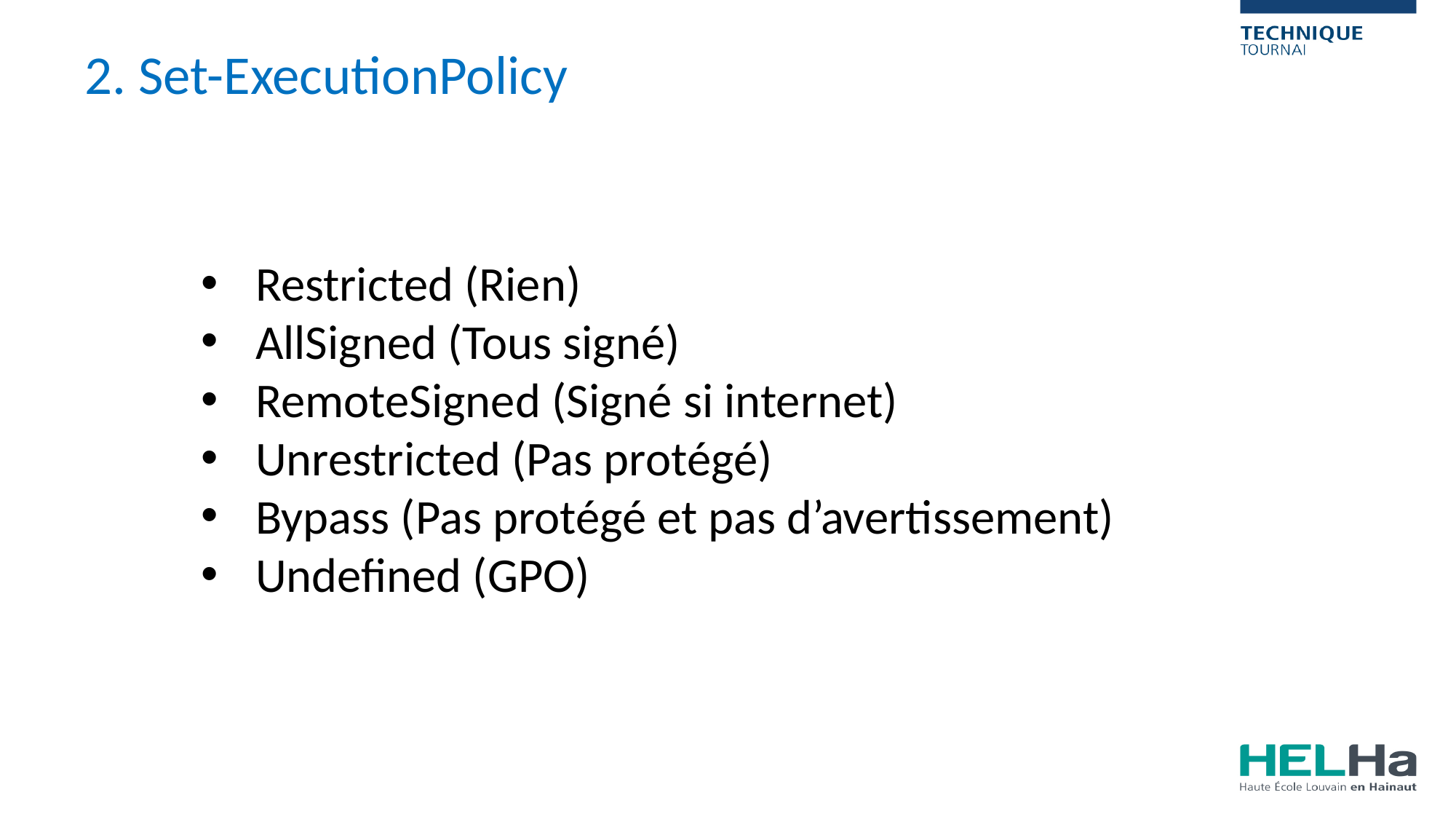

2. Set-ExecutionPolicy
Restricted (Rien)
AllSigned (Tous signé)
RemoteSigned (Signé si internet)
Unrestricted (Pas protégé)
Bypass (Pas protégé et pas d’avertissement)
Undefined (GPO)